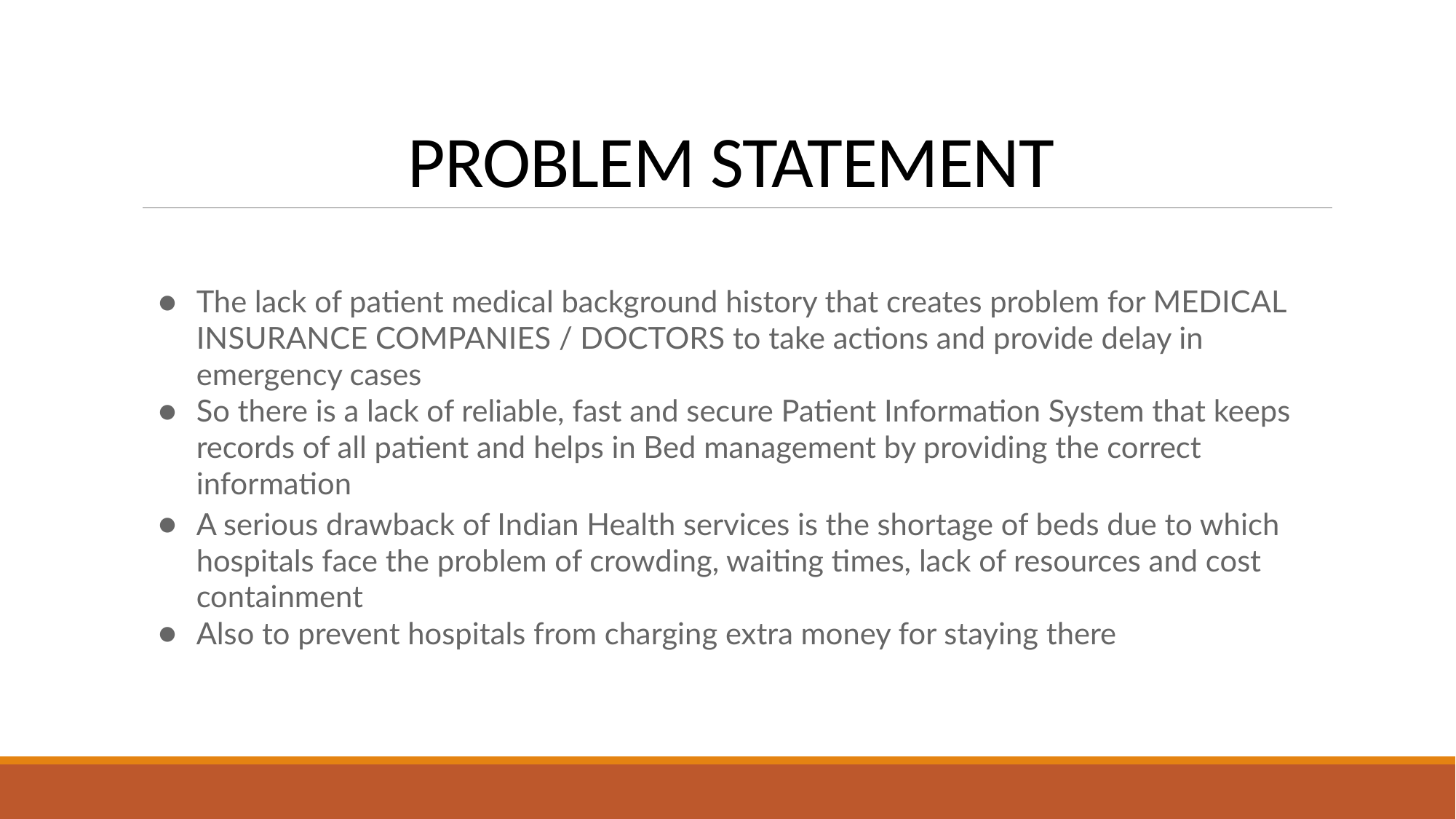

# PROBLEM STATEMENT
The lack of patient medical background history that creates problem for MEDICAL INSURANCE COMPANIES / DOCTORS to take actions and provide delay in emergency cases
So there is a lack of reliable, fast and secure Patient Information System that keeps records of all patient and helps in Bed management by providing the correct information
A serious drawback of Indian Health services is the shortage of beds due to which hospitals face the problem of crowding, waiting times, lack of resources and cost containment
Also to prevent hospitals from charging extra money for staying there